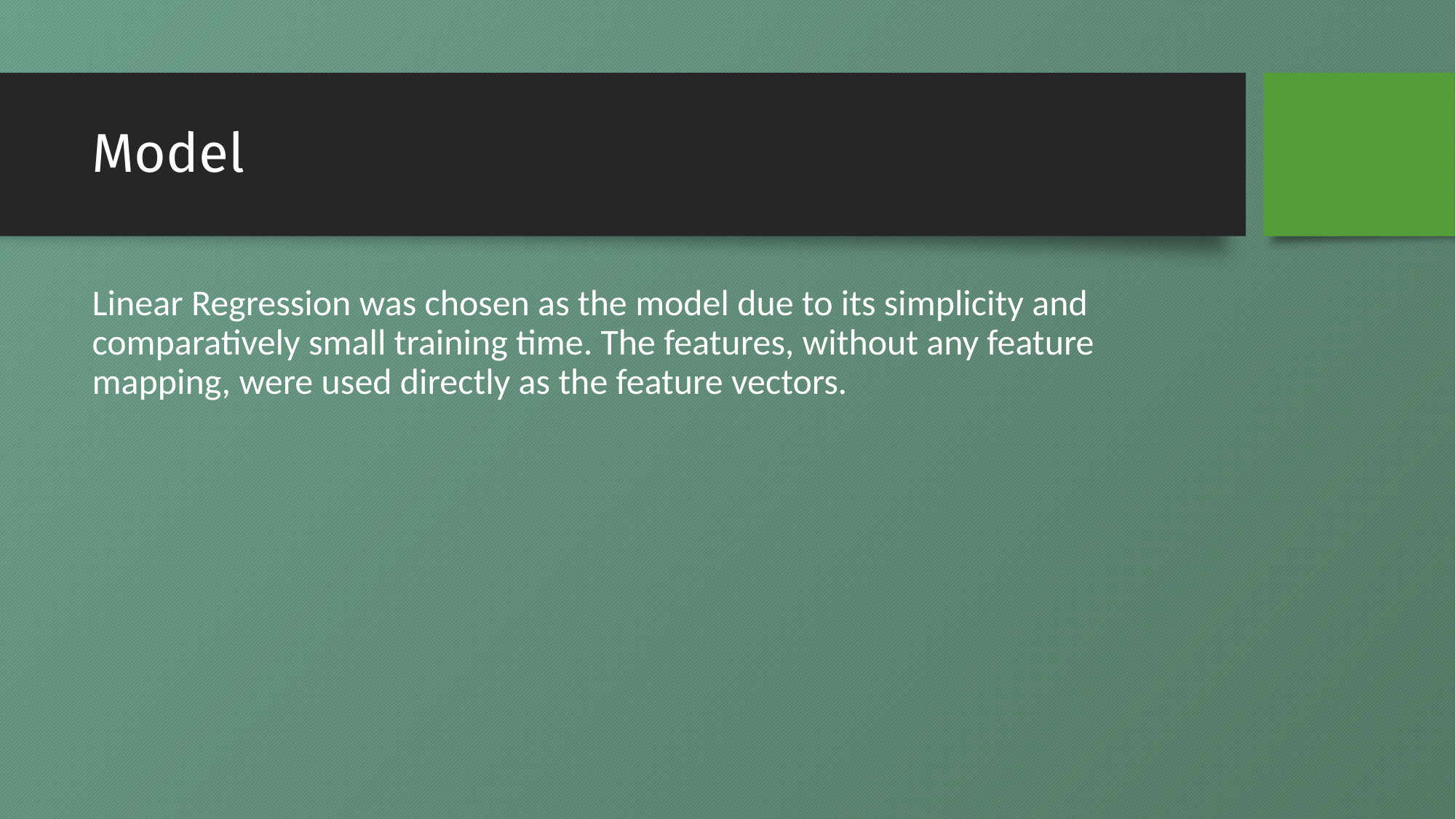

# Model
Linear Regression was chosen as the model due to its simplicity and comparatively small training time. The features, without any feature mapping, were used directly as the feature vectors.